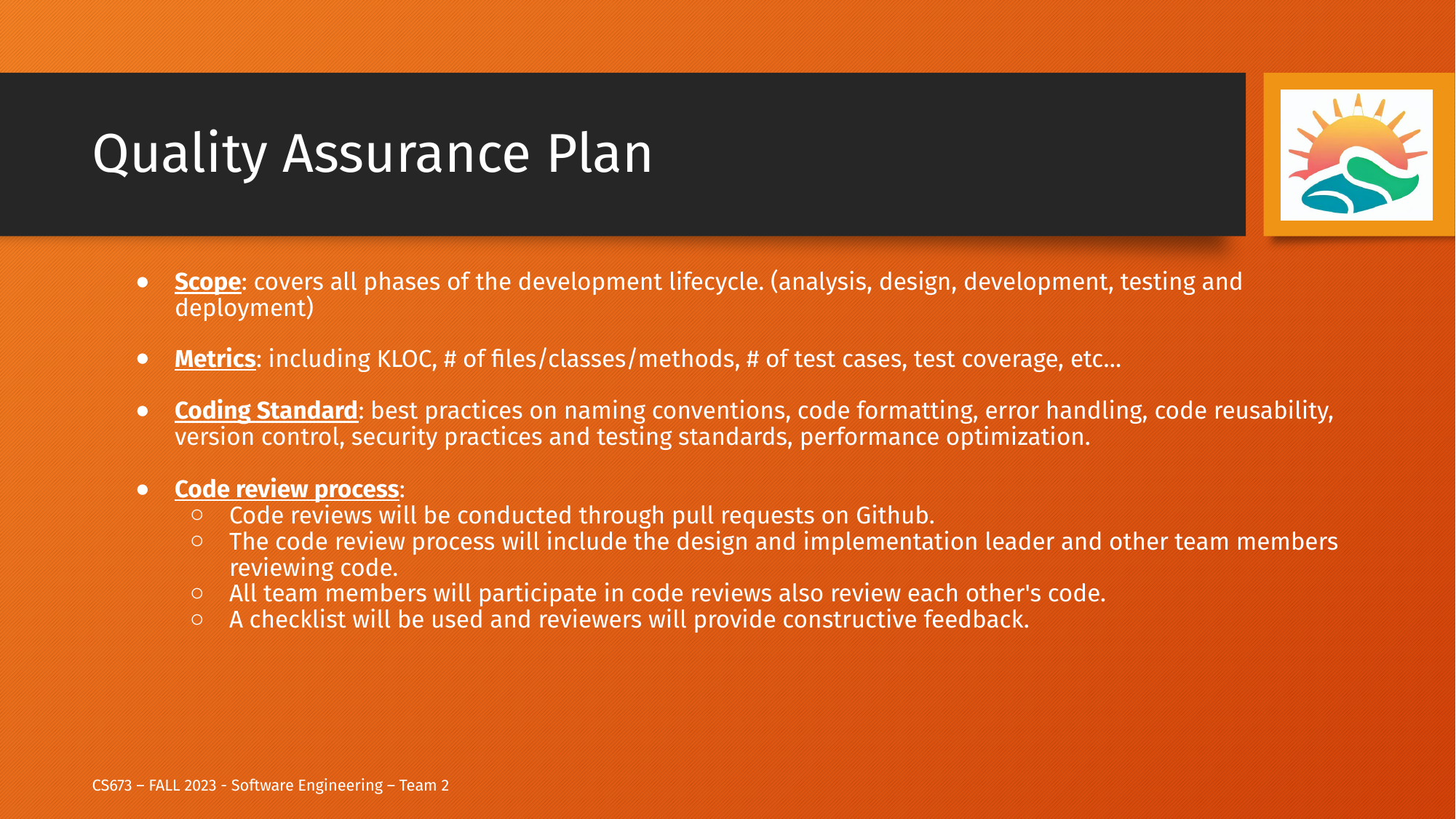

# Quality Assurance Plan

Scope: covers all phases of the development lifecycle. (analysis, design, development, testing and deployment)

Metrics: including KLOC, # of files/classes/methods, # of test cases, test coverage, etc…

Coding Standard: best practices on naming conventions, code formatting, error handling, code reusability, version control, security practices and testing standards, performance optimization.

Code review process:
Code reviews will be conducted through pull requests on Github.
The code review process will include the design and implementation leader and other team members reviewing code.
All team members will participate in code reviews also review each other's code.
A checklist will be used and reviewers will provide constructive feedback.

CS673 – FALL 2023 - Software Engineering – Team 2